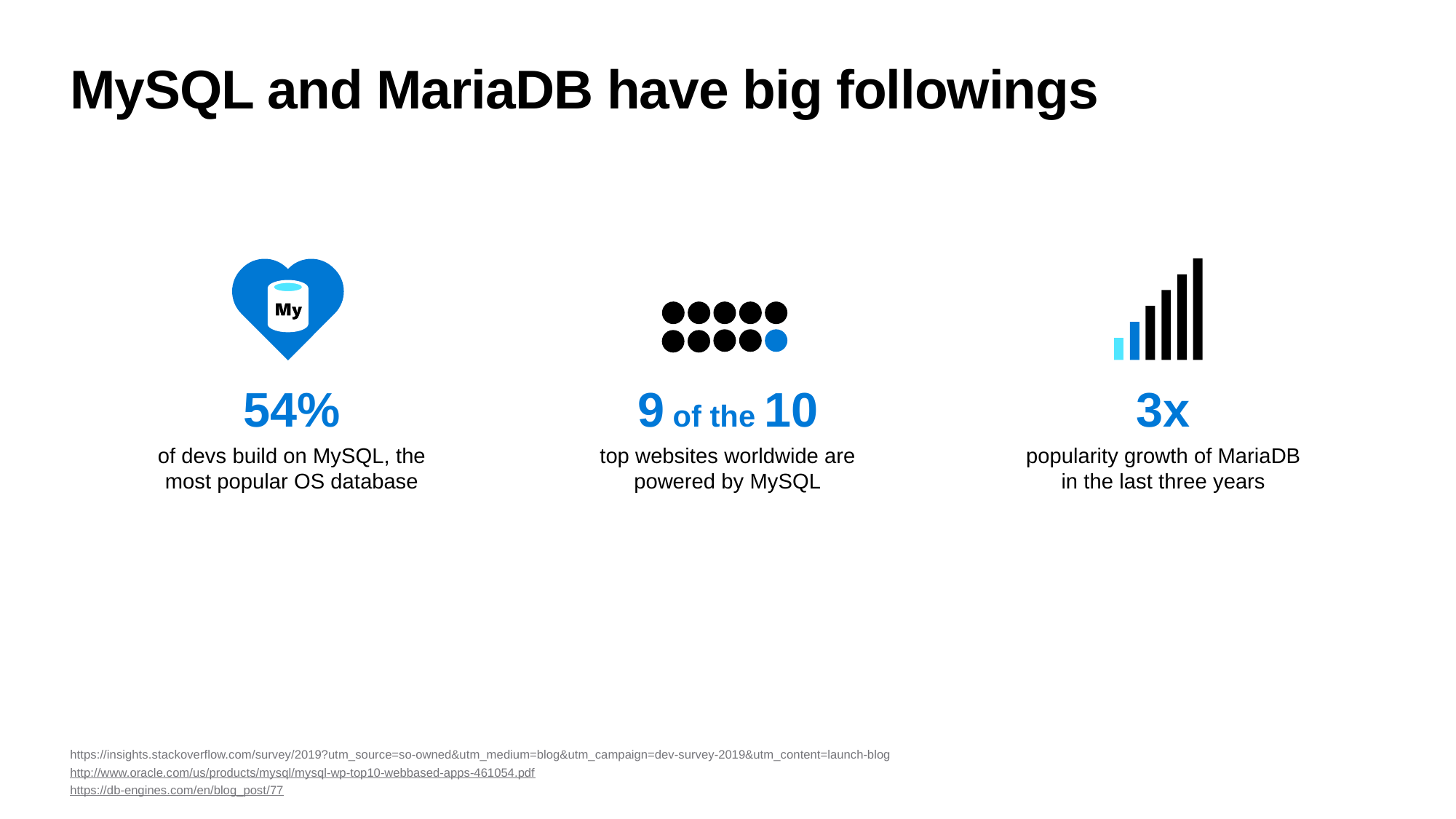

# MySQL and MariaDB have big followings

54%
9 of the 10
3x
of devs build on MySQL, the most popular OS database
top websites worldwide are powered by MySQL
popularity growth of MariaDB in the last three years
https://insights.stackoverflow.com/survey/2019?utm_source=so-owned&utm_medium=blog&utm_campaign=dev-survey-2019&utm_content=launch-blog
http://www.oracle.com/us/products/mysql/mysql-wp-top10-webbased-apps-461054.pdf
https://db-engines.com/en/blog_post/77